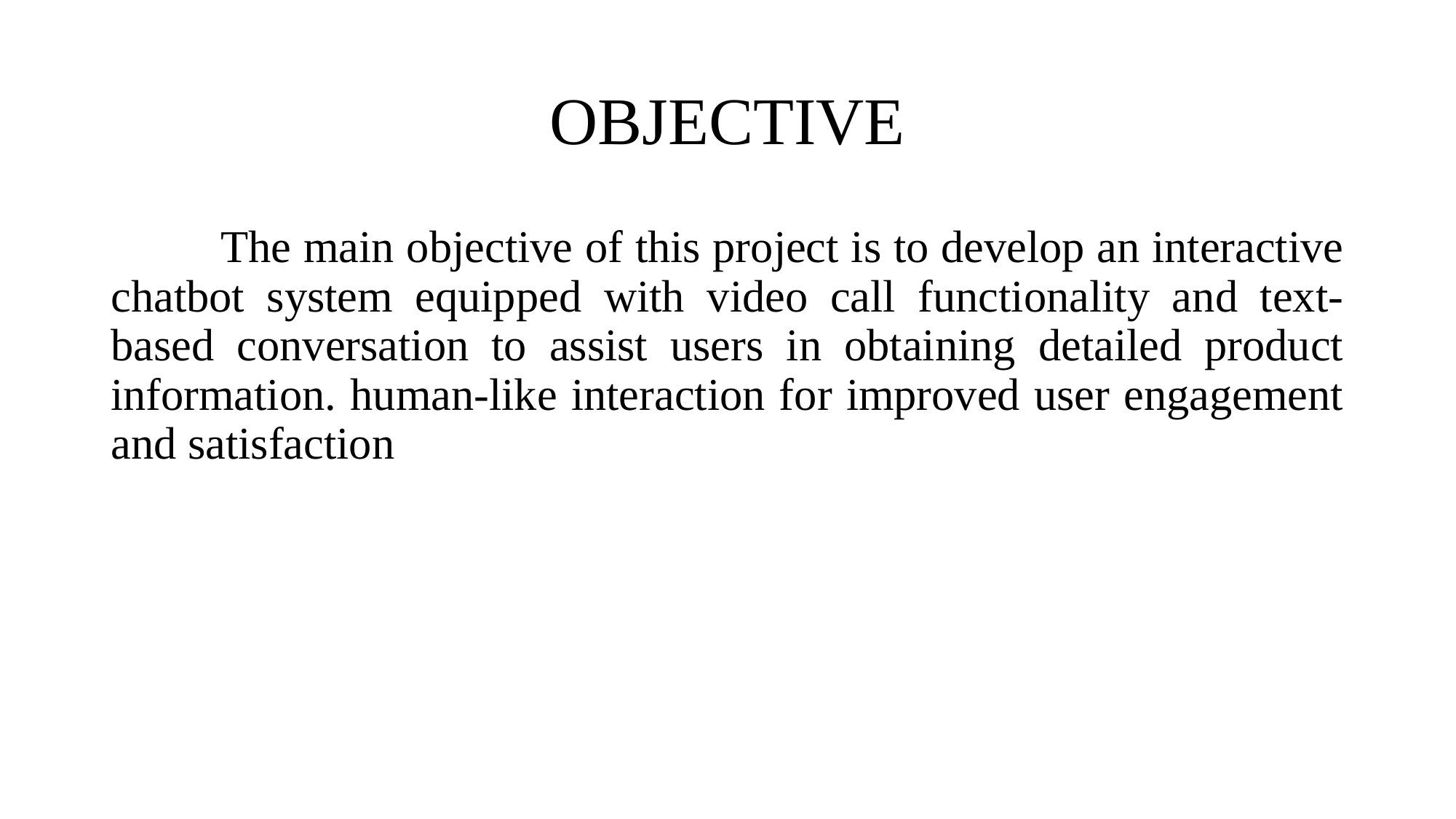

# OBJECTIVE
 	The main objective of this project is to develop an interactive chatbot system equipped with video call functionality and text-based conversation to assist users in obtaining detailed product information. human-like interaction for improved user engagement and satisfaction